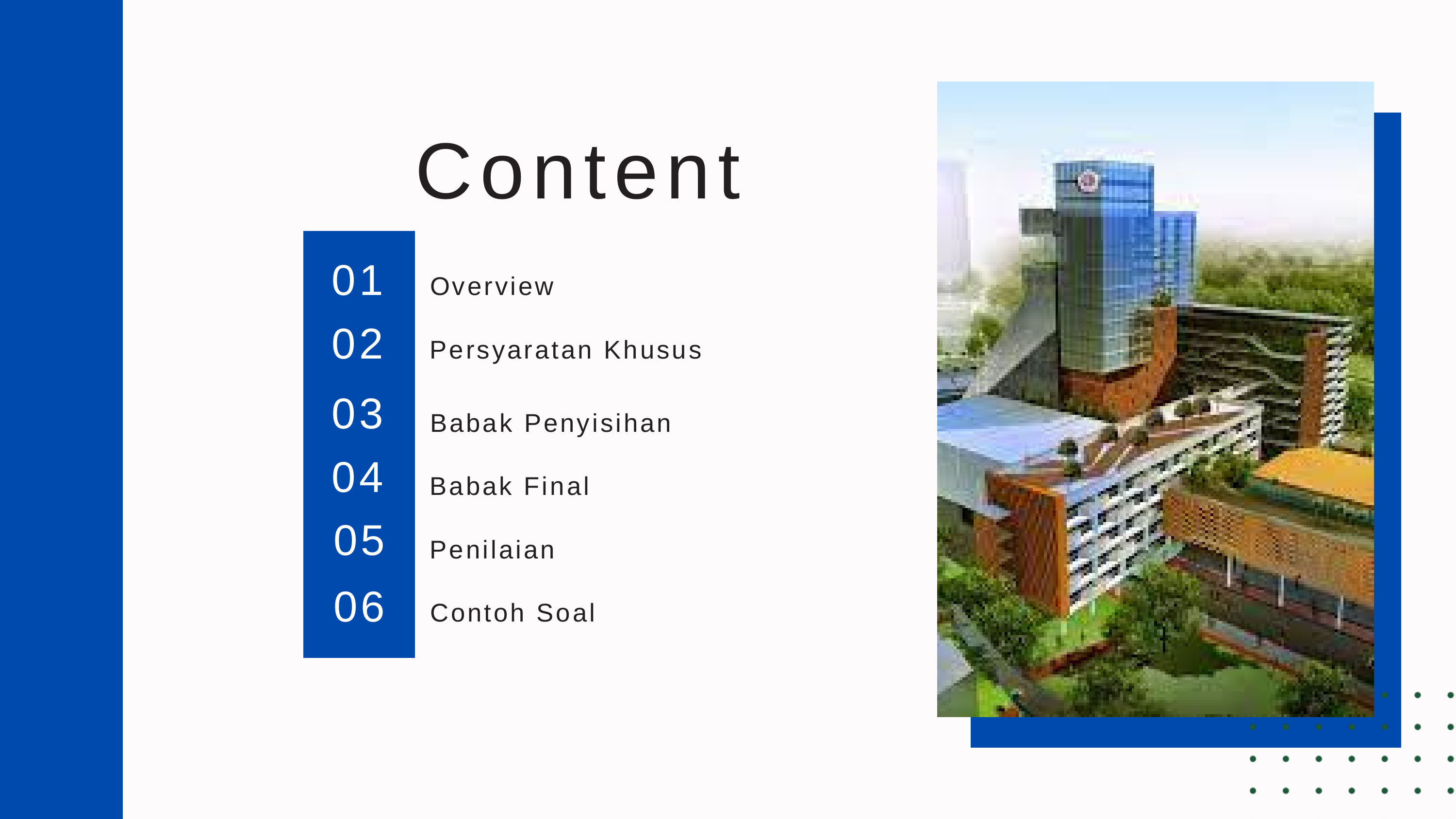

Content

01
Overview
02
Persyaratan Khusus
03
Babak Penyisihan
04
Babak Final
05
Penilaian
06
Contoh Soal